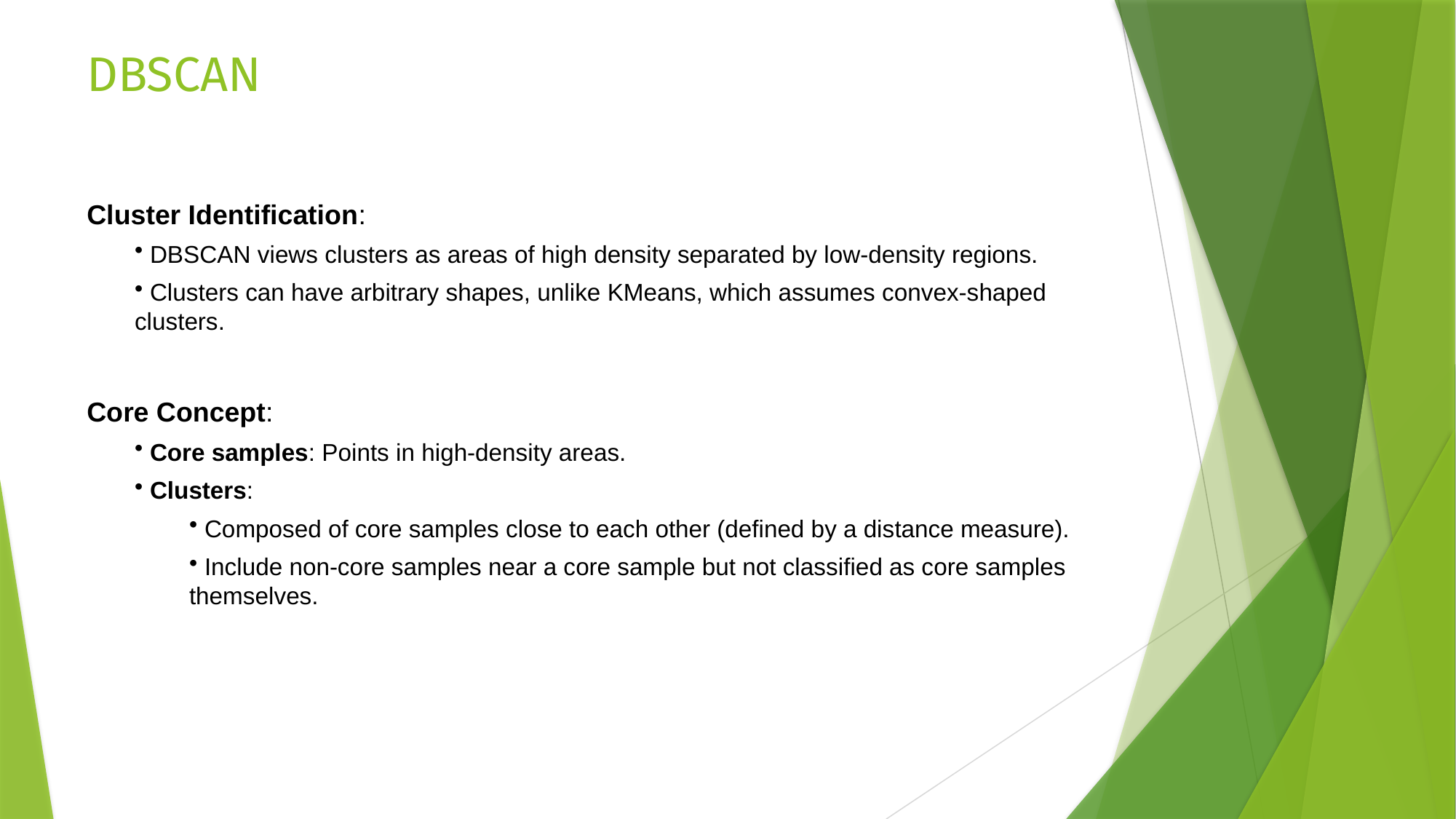

# DBSCAN
Cluster Identification:
 DBSCAN views clusters as areas of high density separated by low-density regions.
 Clusters can have arbitrary shapes, unlike KMeans, which assumes convex-shaped clusters.

Core Concept:
 Core samples: Points in high-density areas.
 Clusters:
 Composed of core samples close to each other (defined by a distance measure).
 Include non-core samples near a core sample but not classified as core samples themselves.